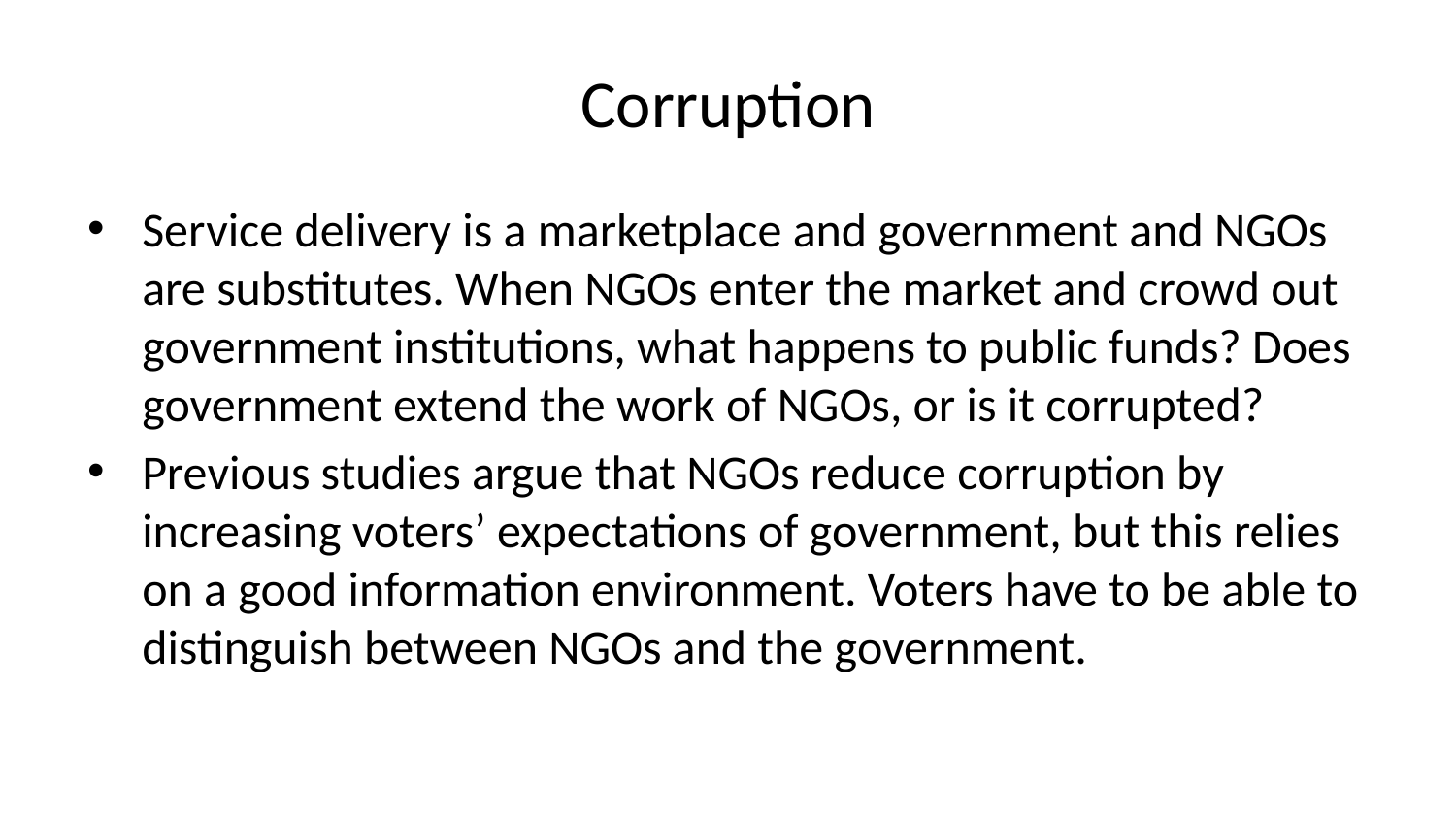

# Corruption
Service delivery is a marketplace and government and NGOs are substitutes. When NGOs enter the market and crowd out government institutions, what happens to public funds? Does government extend the work of NGOs, or is it corrupted?
Previous studies argue that NGOs reduce corruption by increasing voters’ expectations of government, but this relies on a good information environment. Voters have to be able to distinguish between NGOs and the government.